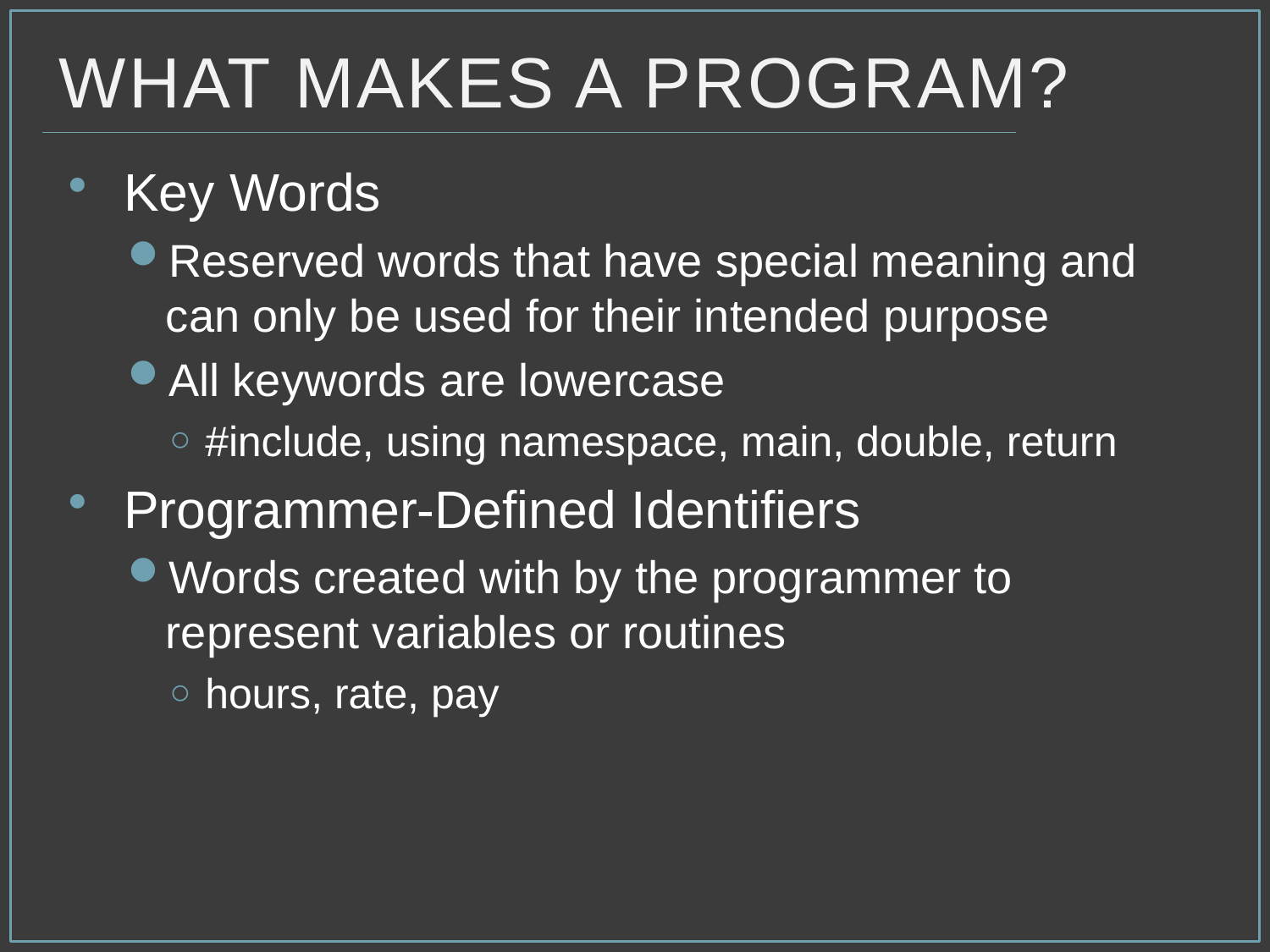

# What Makes a Program?

Key Words
Reserved words that have special meaning and can only be used for their intended purpose
All keywords are lowercase
#include, using namespace, main, double, return
Programmer-Defined Identifiers
Words created with by the programmer to represent variables or routines
hours, rate, pay